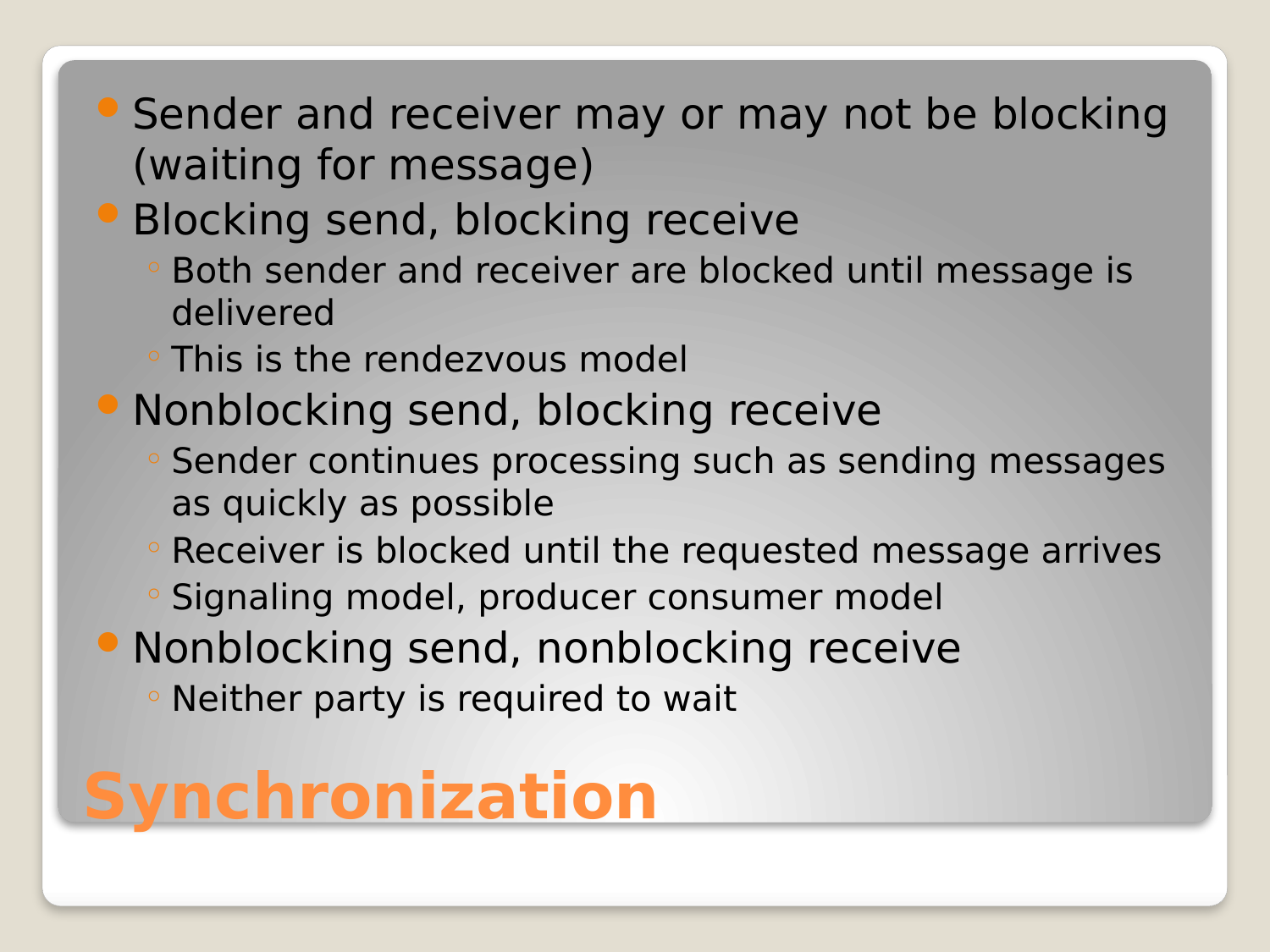

Sender and receiver may or may not be blocking (waiting for message)
Blocking send, blocking receive
Both sender and receiver are blocked until message is delivered
This is the rendezvous model
Nonblocking send, blocking receive
Sender continues processing such as sending messages as quickly as possible
Receiver is blocked until the requested message arrives
Signaling model, producer consumer model
Nonblocking send, nonblocking receive
Neither party is required to wait

# Synchronization